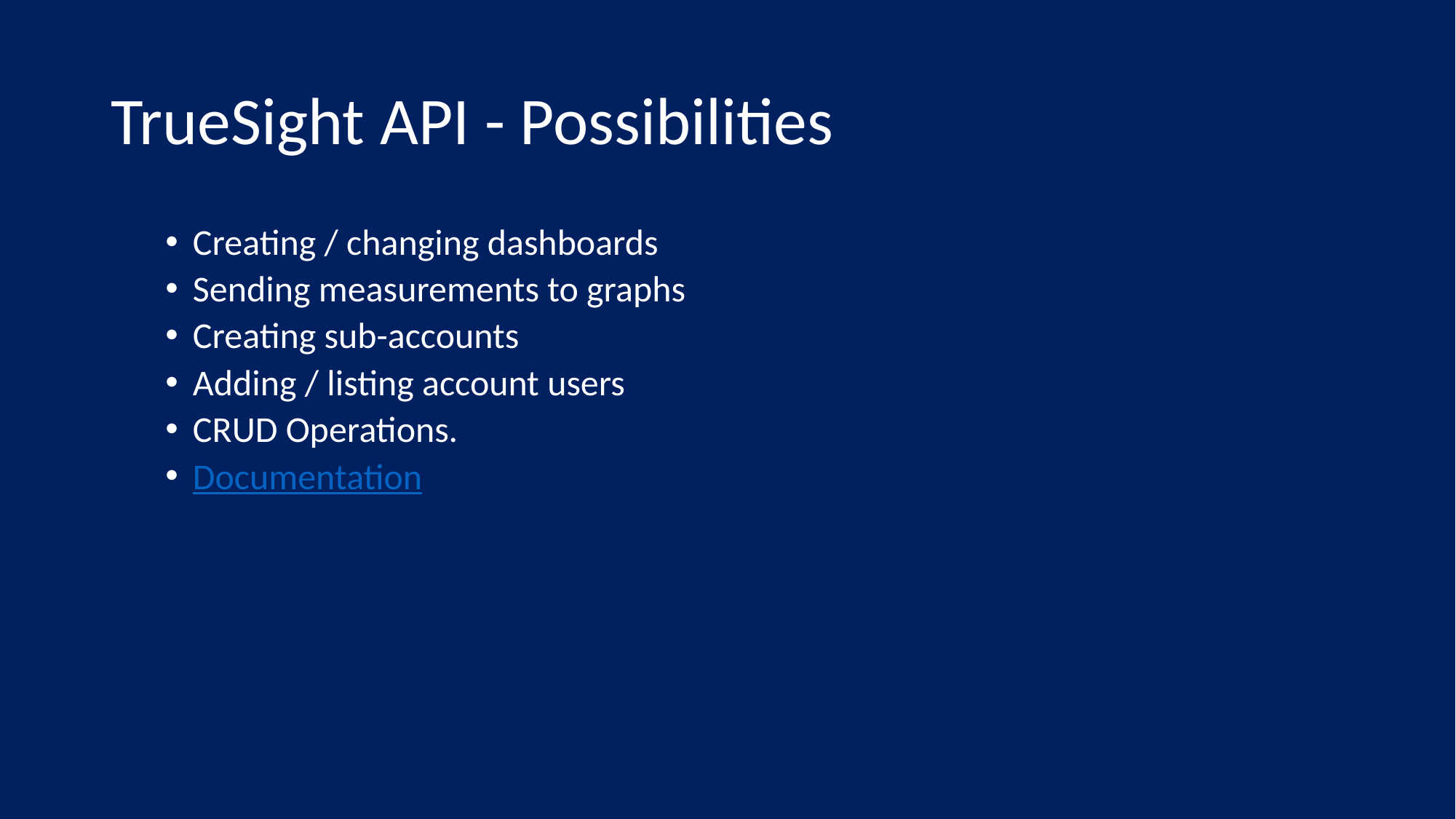

# TrueSight API - Possibilities
Creating / changing dashboards
Sending measurements to graphs
Creating sub-accounts
Adding / listing account users
CRUD Operations.
Documentation